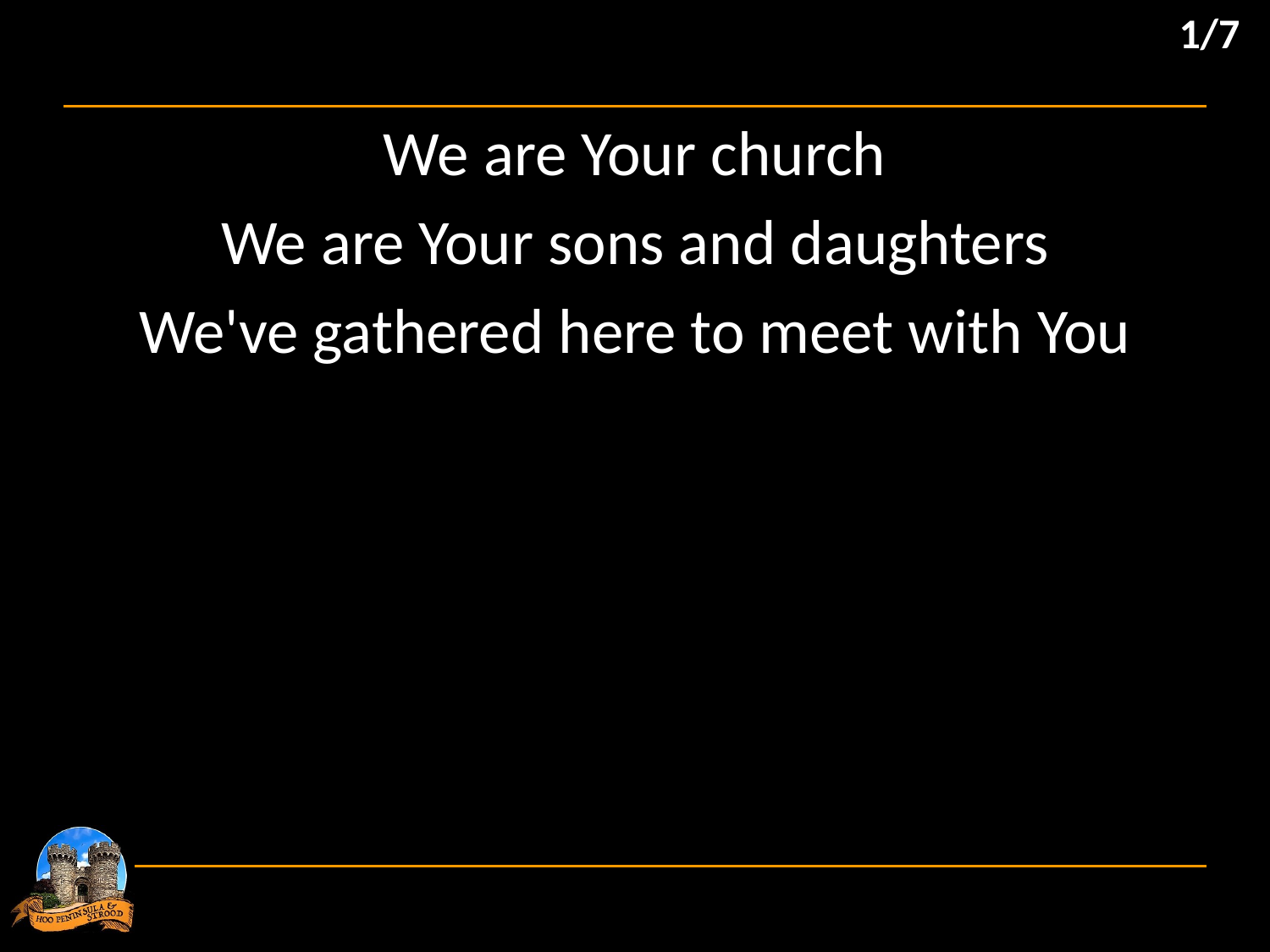

1/7
We are Your church
We are Your sons and daughters
We've gathered here to meet with You